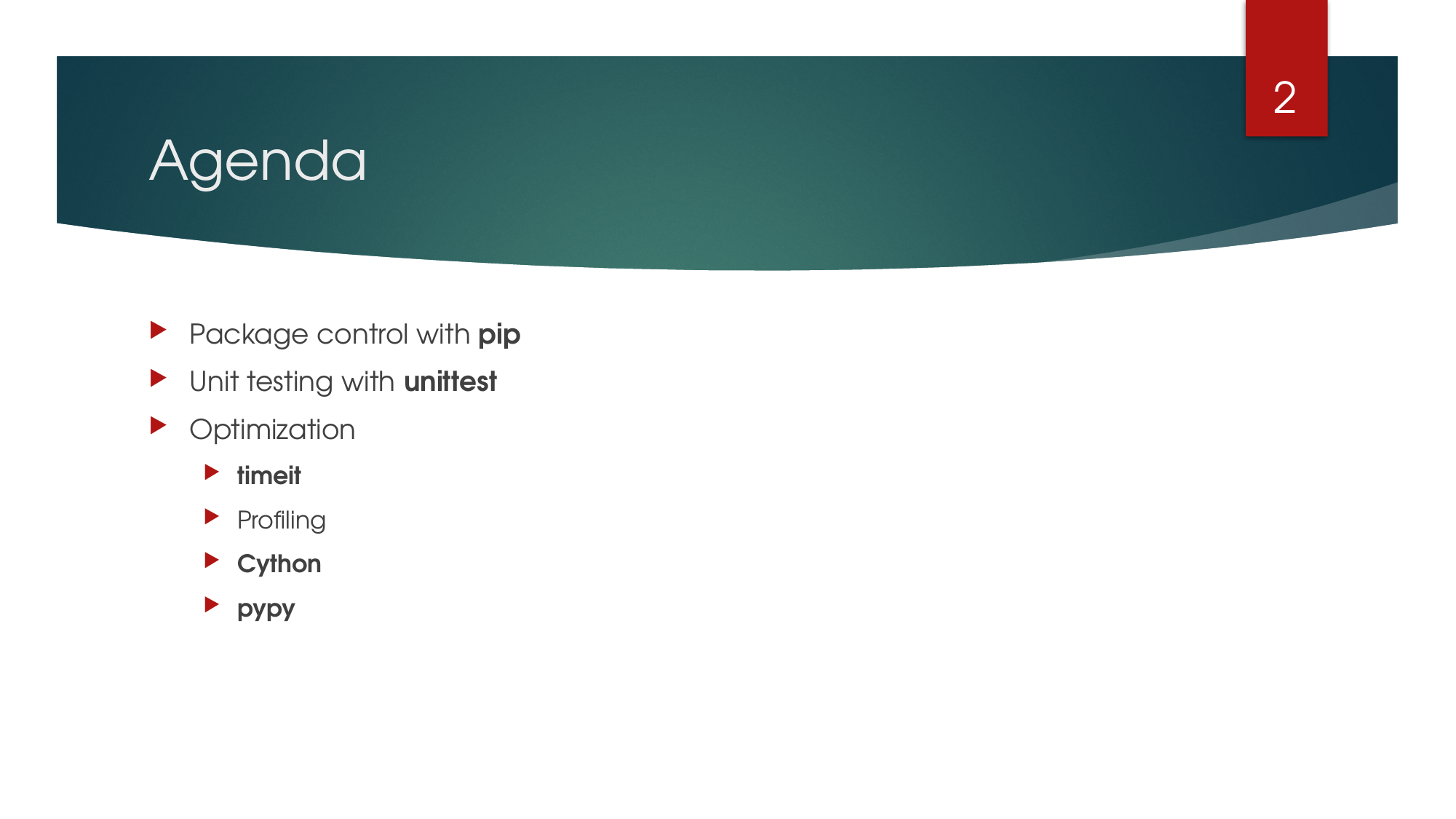

2
# Agenda
Package control with pip
Unit testing with unittest
Optimization
timeit
Profiling
Cython
pypy